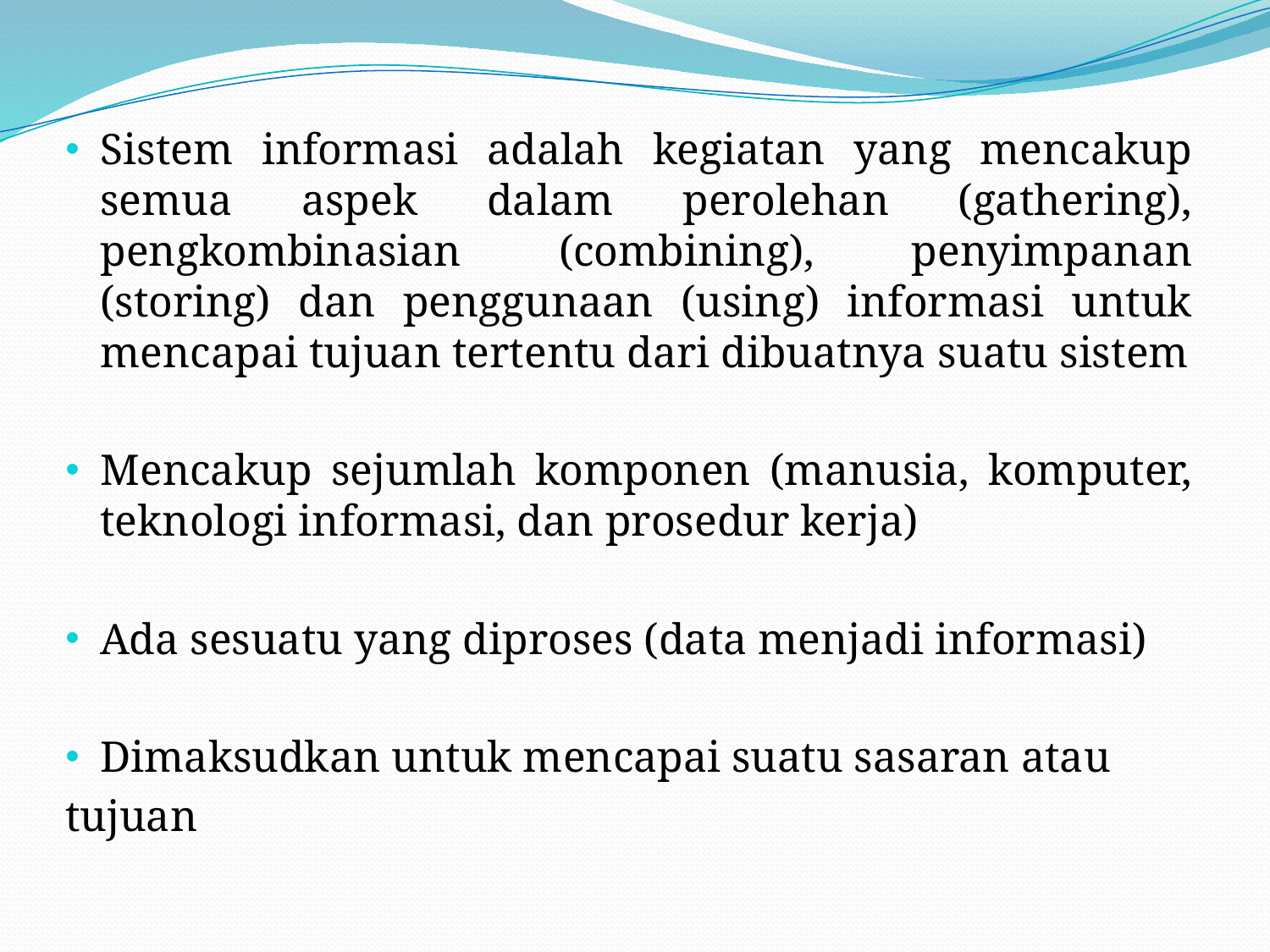

Sistem informasi adalah kegiatan yang mencakup semua aspek dalam perolehan (gathering), pengkombinasian (combining), penyimpanan (storing) dan penggunaan (using) informasi untuk mencapai tujuan tertentu dari dibuatnya suatu sistem

Mencakup sejumlah komponen (manusia, komputer, teknologi informasi, dan prosedur kerja)

Ada sesuatu yang diproses (data menjadi informasi)

Dimaksudkan untuk mencapai suatu sasaran atau
tujuan